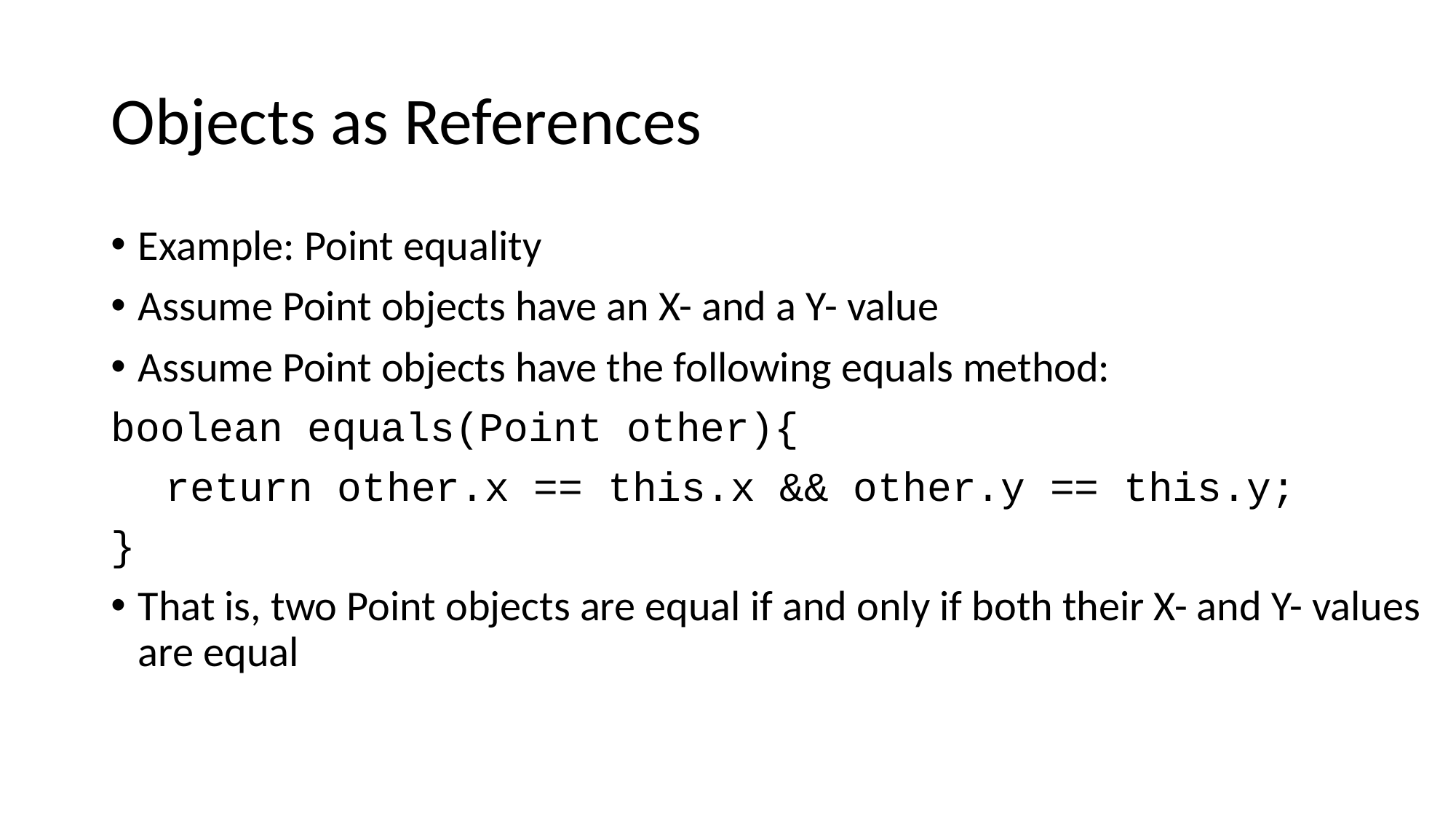

# Objects as References
Example: Point equality
Assume Point objects have an X- and a Y- value
Assume Point objects have the following equals method:
boolean equals(Point other){
return other.x == this.x && other.y == this.y;
}
That is, two Point objects are equal if and only if both their X- and Y- values are equal